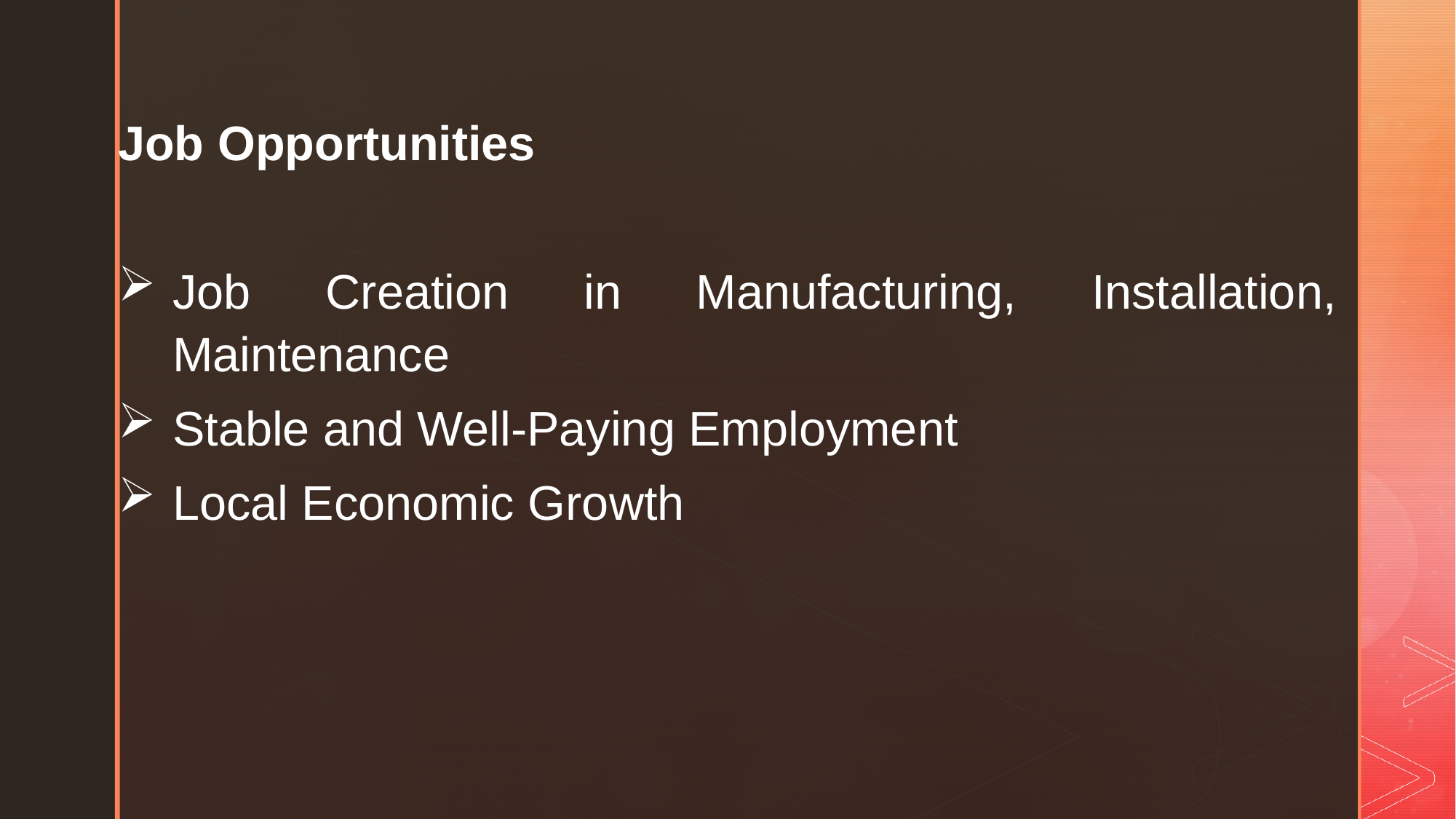

Job Opportunities

Job Creation in Manufacturing, Installation, Maintenance
Stable and Well-Paying Employment
Local Economic Growth